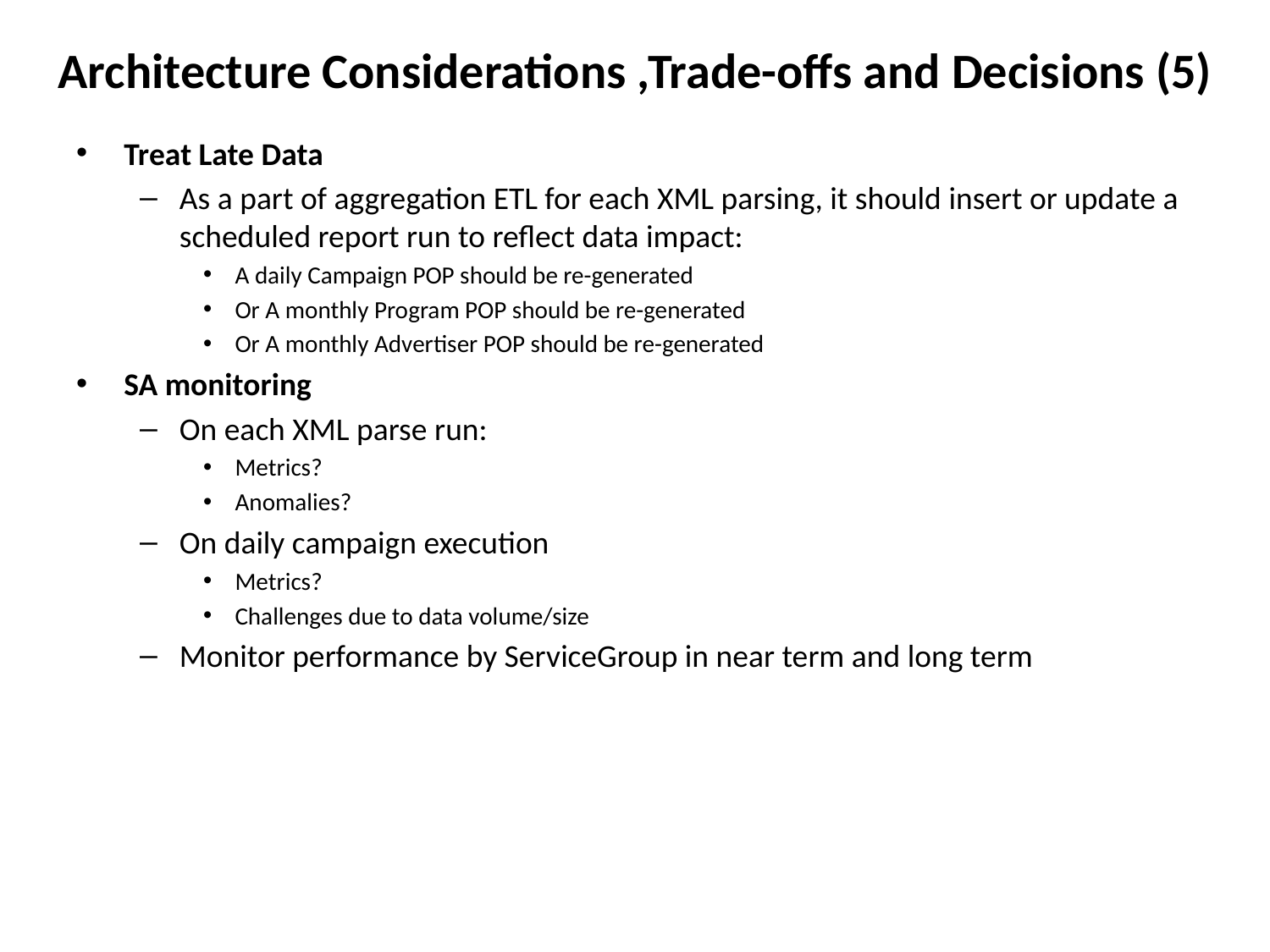

# Architecture Considerations ,Trade-offs and Decisions (5)
Treat Late Data
As a part of aggregation ETL for each XML parsing, it should insert or update a scheduled report run to reflect data impact:
A daily Campaign POP should be re-generated
Or A monthly Program POP should be re-generated
Or A monthly Advertiser POP should be re-generated
SA monitoring
On each XML parse run:
Metrics?
Anomalies?
On daily campaign execution
Metrics?
Challenges due to data volume/size
Monitor performance by ServiceGroup in near term and long term